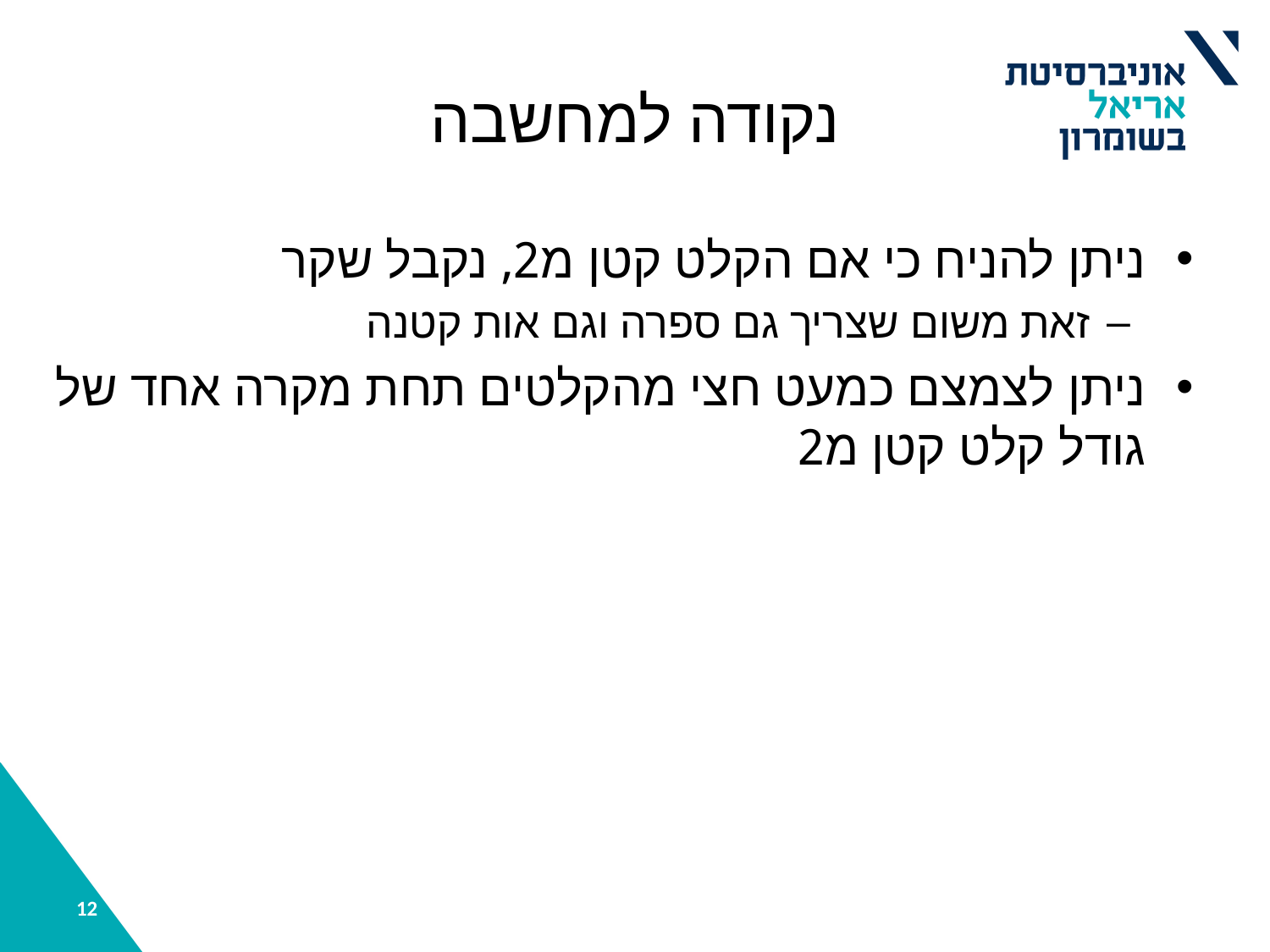

# נקודה למחשבה
ניתן להניח כי אם הקלט קטן מ2, נקבל שקר
זאת משום שצריך גם ספרה וגם אות קטנה
ניתן לצמצם כמעט חצי מהקלטים תחת מקרה אחד של גודל קלט קטן מ2
12